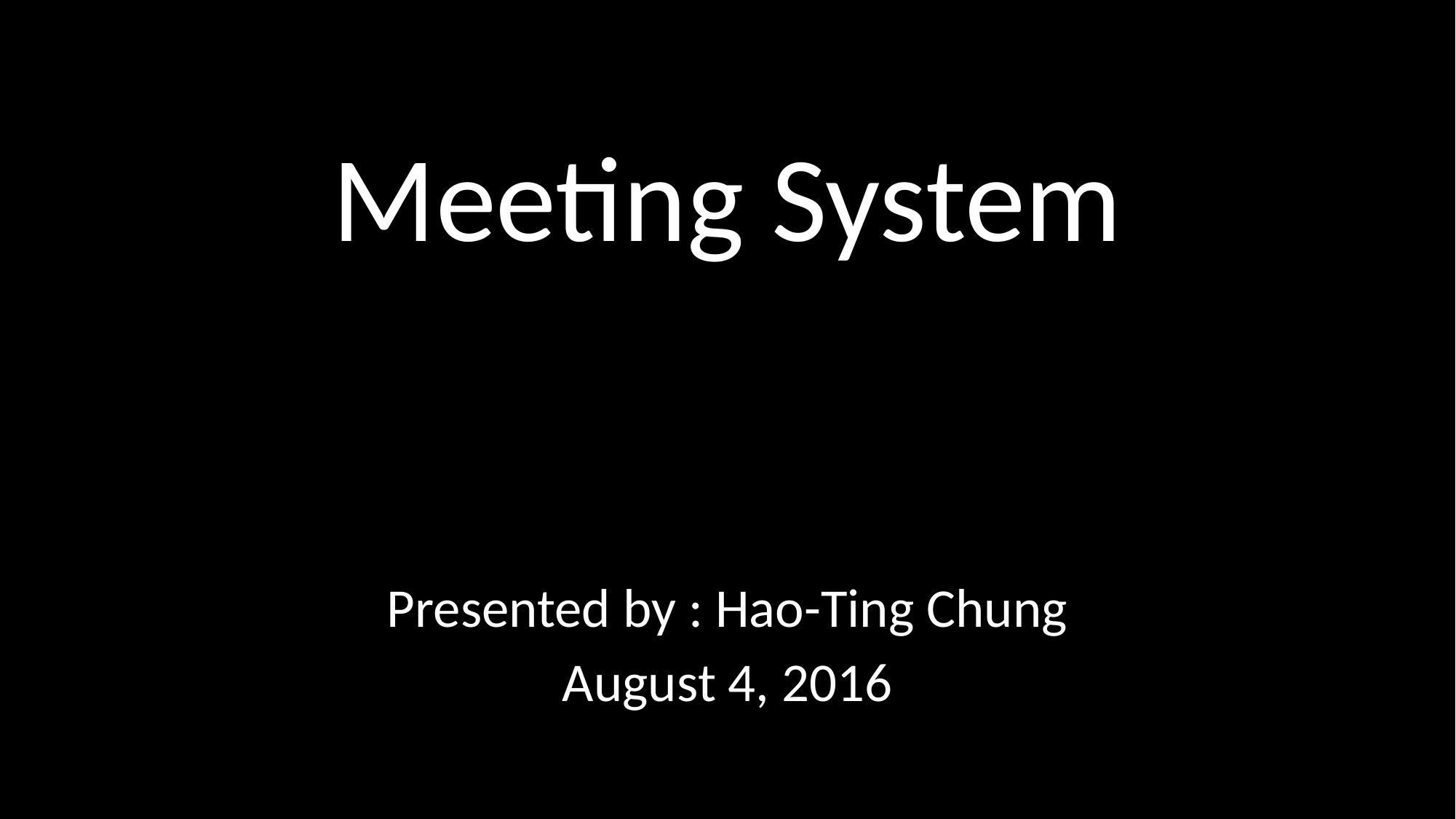

# Meeting System
Presented by : Hao-Ting Chung
August 4, 2016